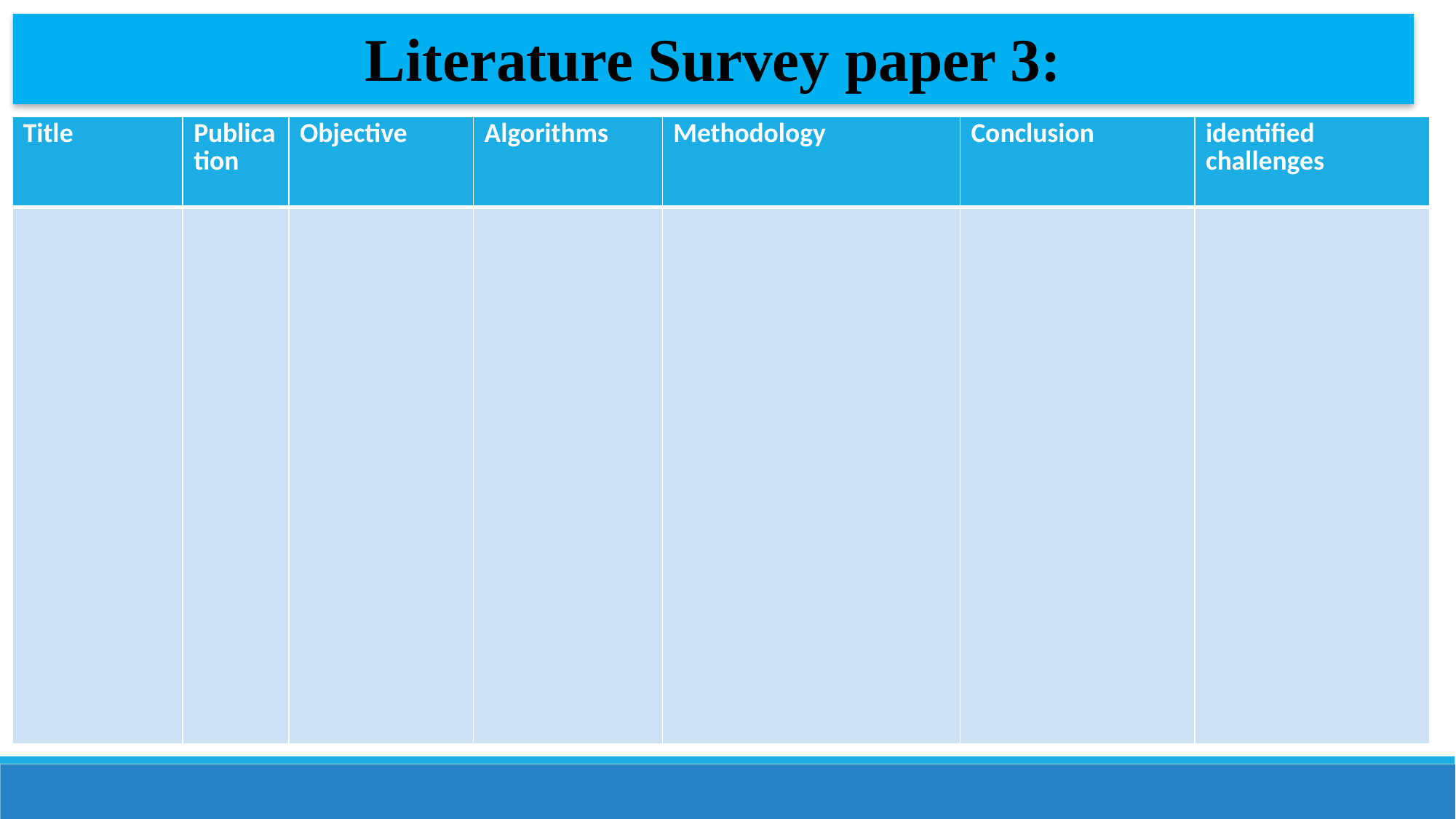

Literature Survey paper 3:
#
| Title | Publication | Objective | Algorithms | Methodology | Conclusion | identified challenges |
| --- | --- | --- | --- | --- | --- | --- |
|  |  |  |  |  |  |  |